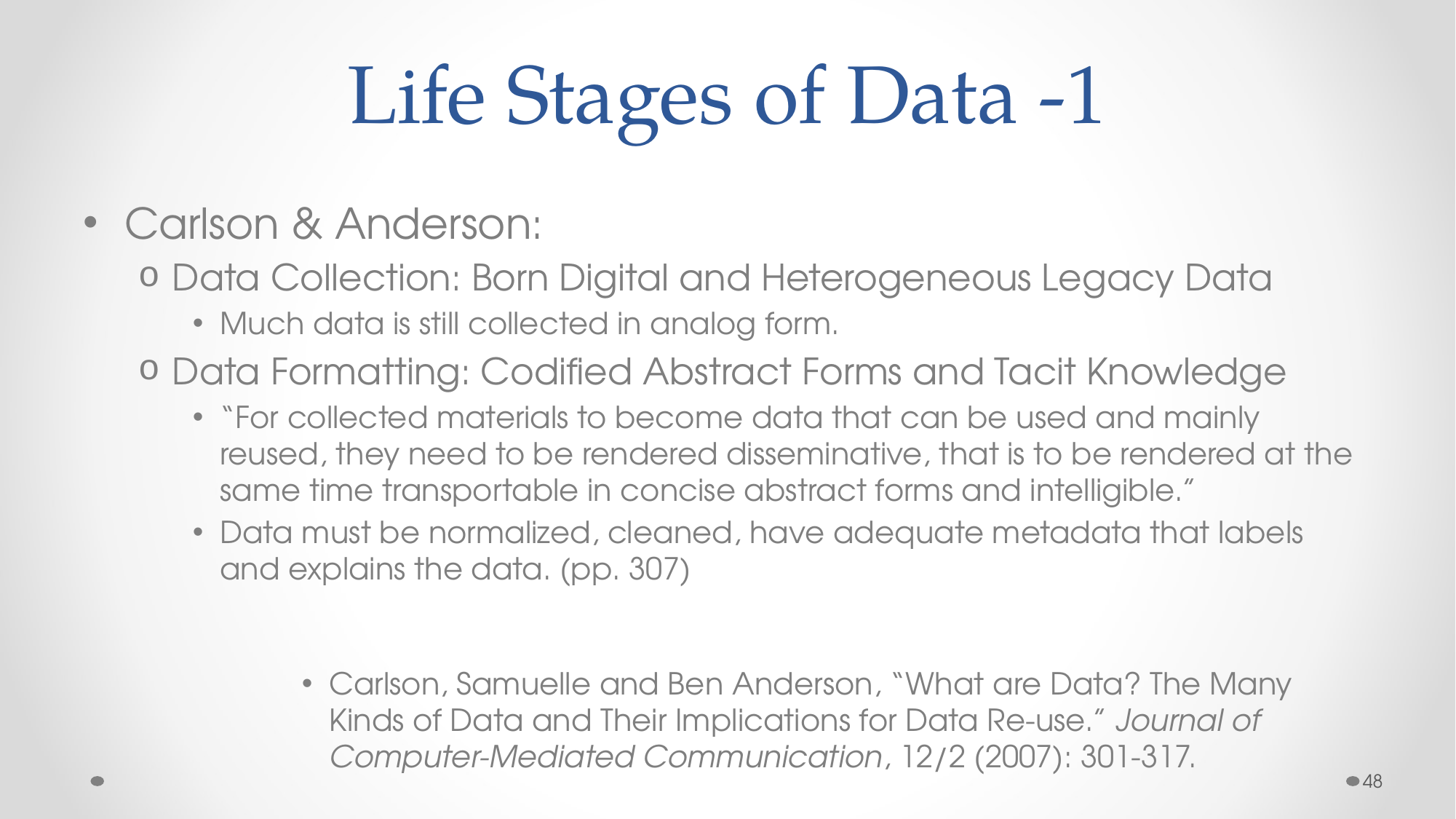

# Life Stages of Data -1
Carlson & Anderson:
Data Collection: Born Digital and Heterogeneous Legacy Data
Much data is still collected in analog form.
Data Formatting: Codified Abstract Forms and Tacit Knowledge
“For collected materials to become data that can be used and mainly reused, they need to be rendered disseminative, that is to be rendered at the same time transportable in concise abstract forms and intelligible.”
Data must be normalized, cleaned, have adequate metadata that labels and explains the data. (pp. 307)

Carlson, Samuelle and Ben Anderson, “What are Data? The Many Kinds of Data and Their Implications for Data Re-use.” Journal of Computer-Mediated Communication, 12/2 (2007): 301-317.
48